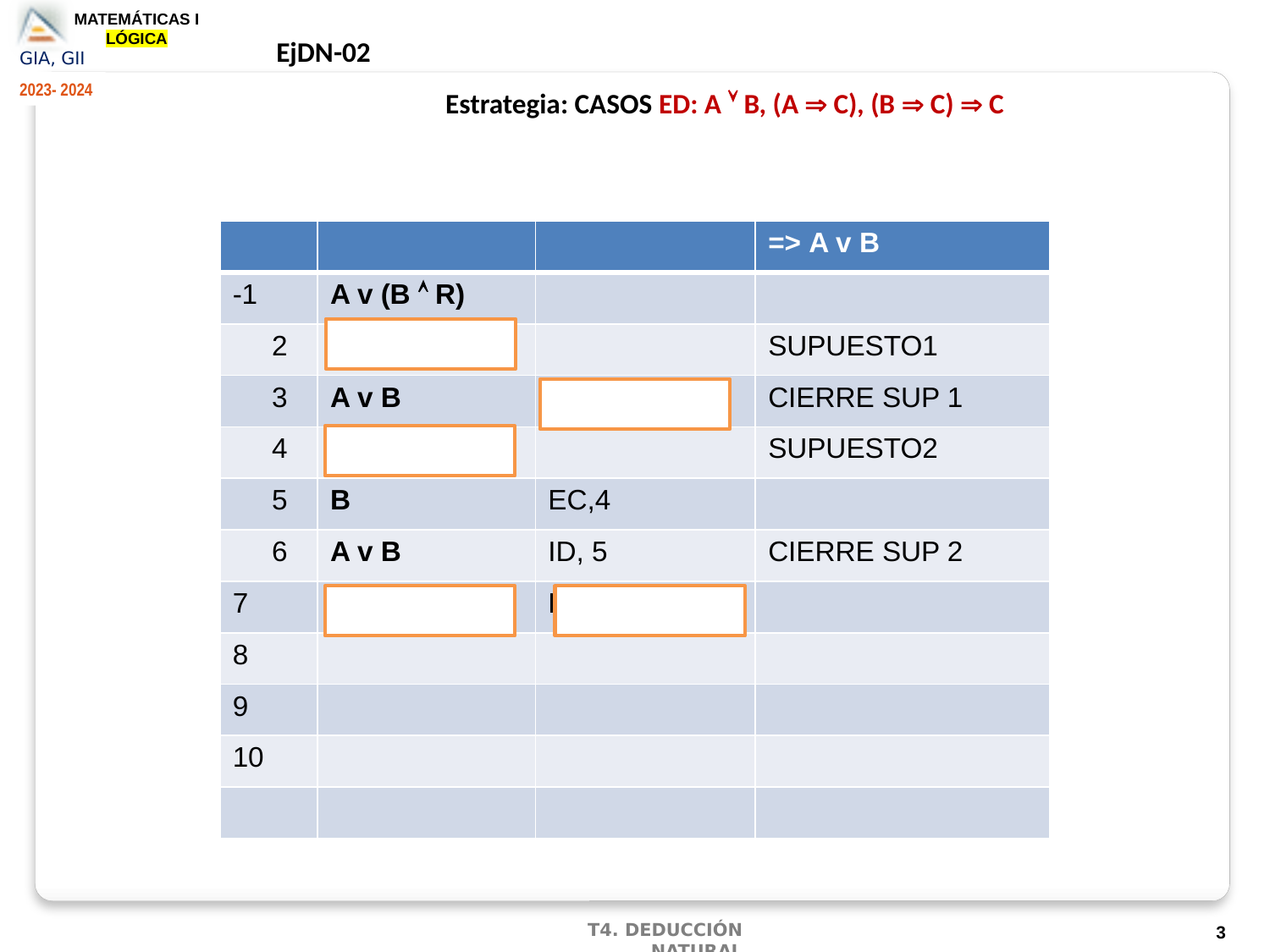

EjDN-02
 Estrategia: CASOS ED: A ∨ B, (A ⇒ C), (B ⇒ C) ⇒ C
|  |  |  | => A v B |
| --- | --- | --- | --- |
| -1 | A v (B ∧ R) |  |  |
| 2 | A |  | SUPUESTO1 |
| 3 | A v B | ID, 2 | CIERRE SUP 1 |
| 4 | B ^ R |  | SUPUESTO2 |
| 5 | B | EC,4 |  |
| 6 | A v B | ID, 5 | CIERRE SUP 2 |
| 7 | A v B | ED, 1, 2-3, 4-6 |  |
| 8 |  |  |  |
| 9 |  |  |  |
| 10 |  |  |  |
|  |  |  |  |

3